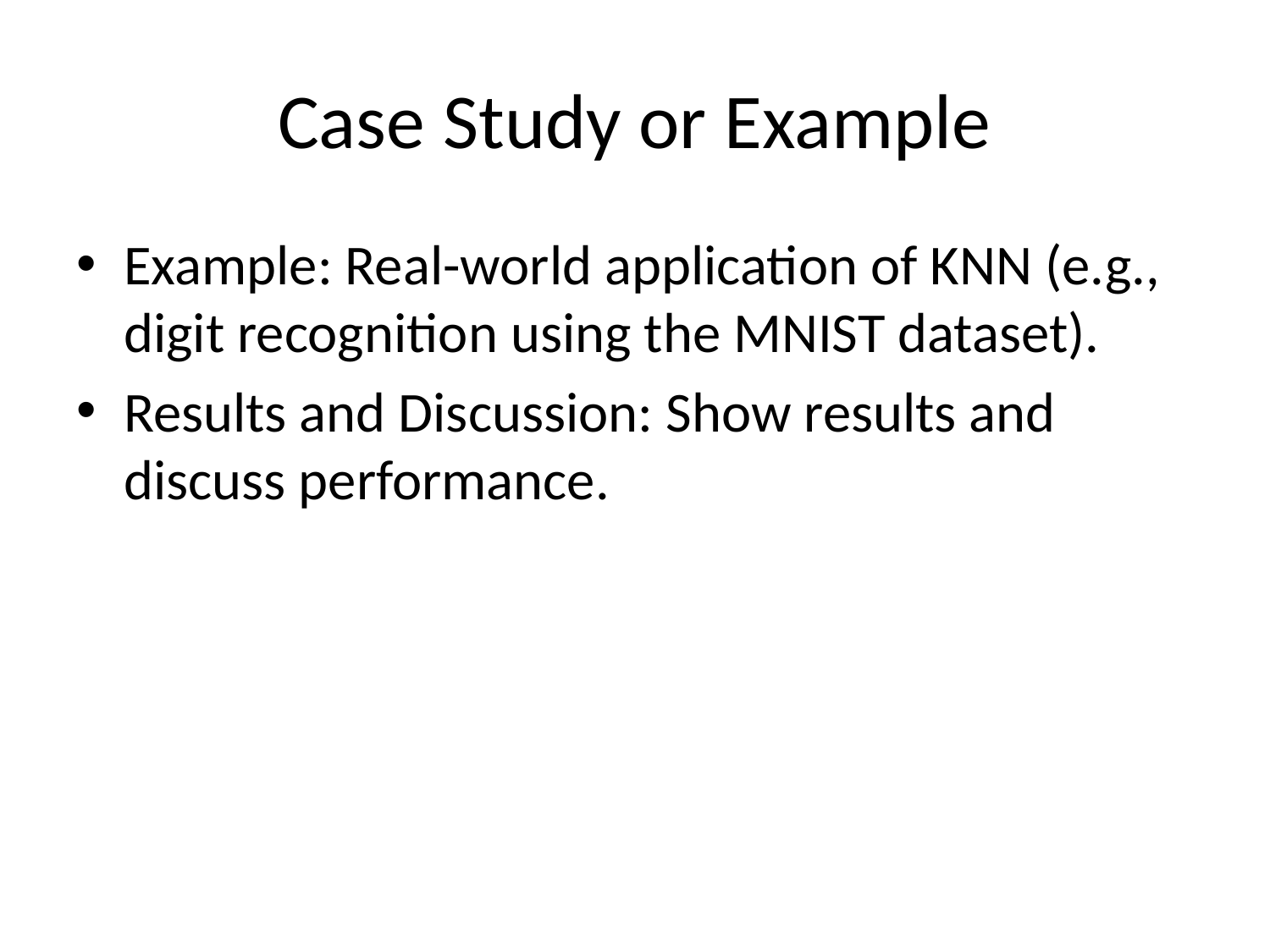

# Case Study or Example
Example: Real-world application of KNN (e.g., digit recognition using the MNIST dataset).
Results and Discussion: Show results and discuss performance.